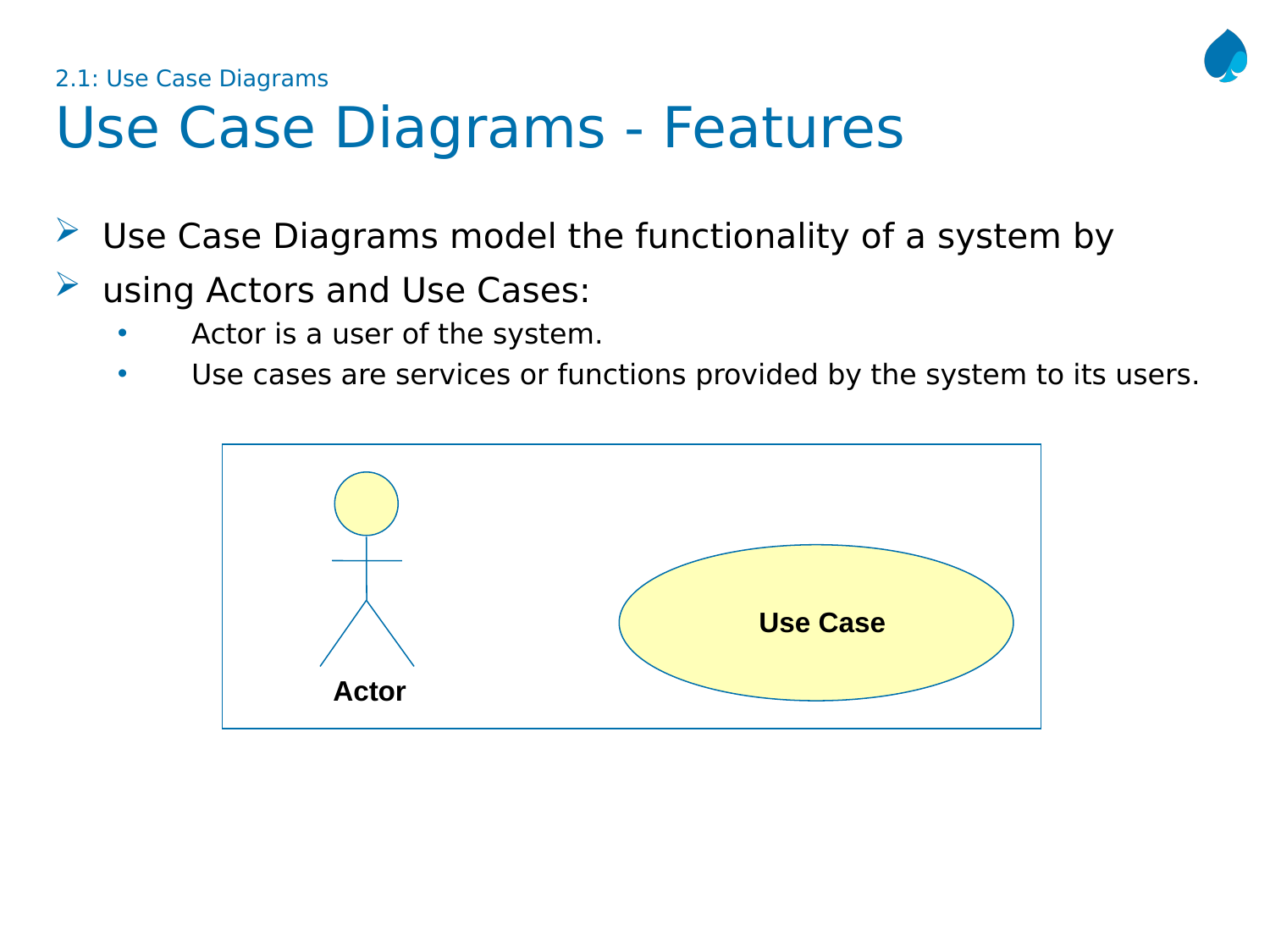

# 2.1: Use Case Diagrams Use Case Diagrams - Features
Use Case Diagrams model the functionality of a system by
using Actors and Use Cases:
Actor is a user of the system.
Use cases are services or functions provided by the system to its users.

Use Case
Actor